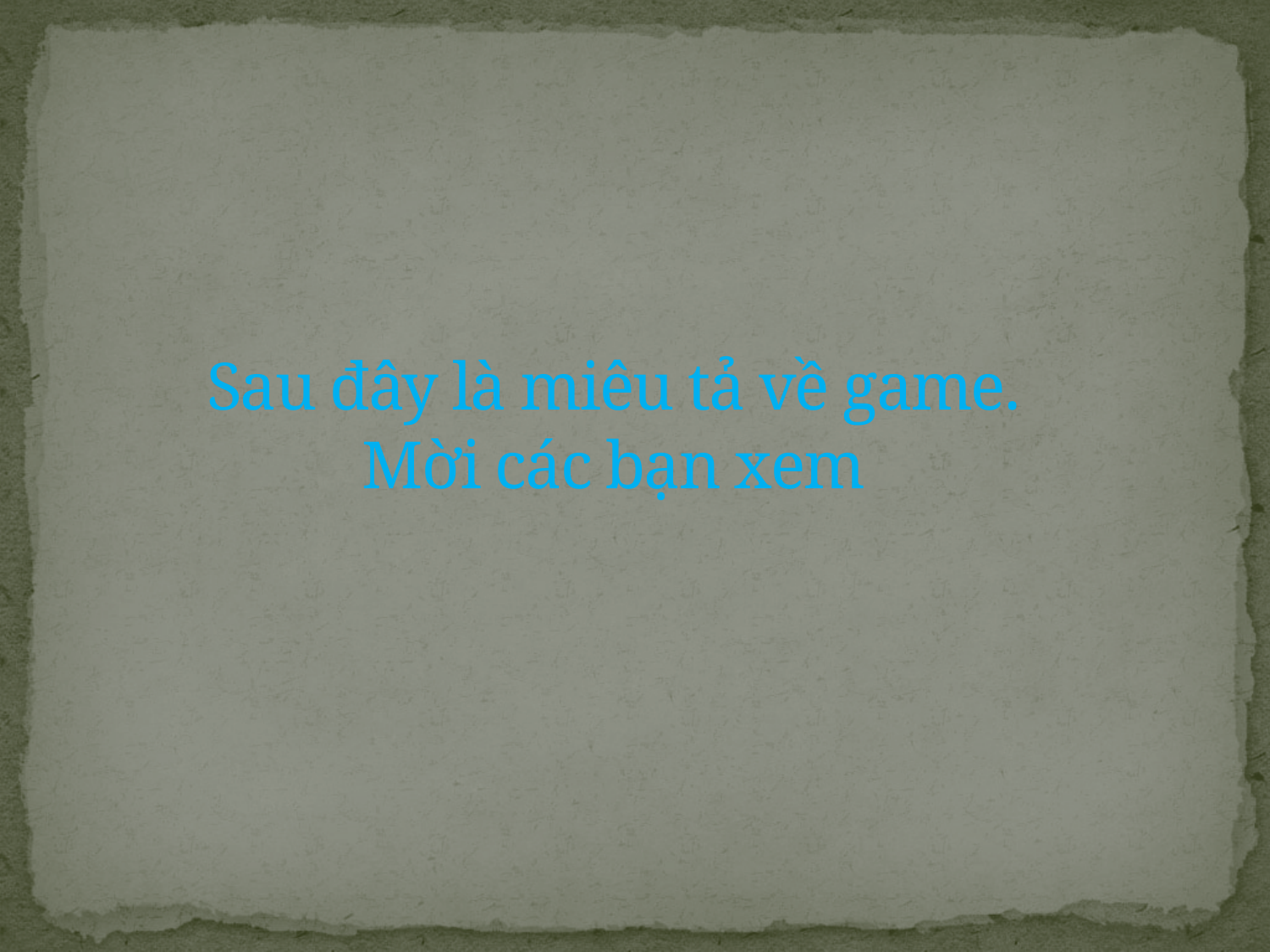

# Sau đây là miêu tả về game. Mời các bạn xem